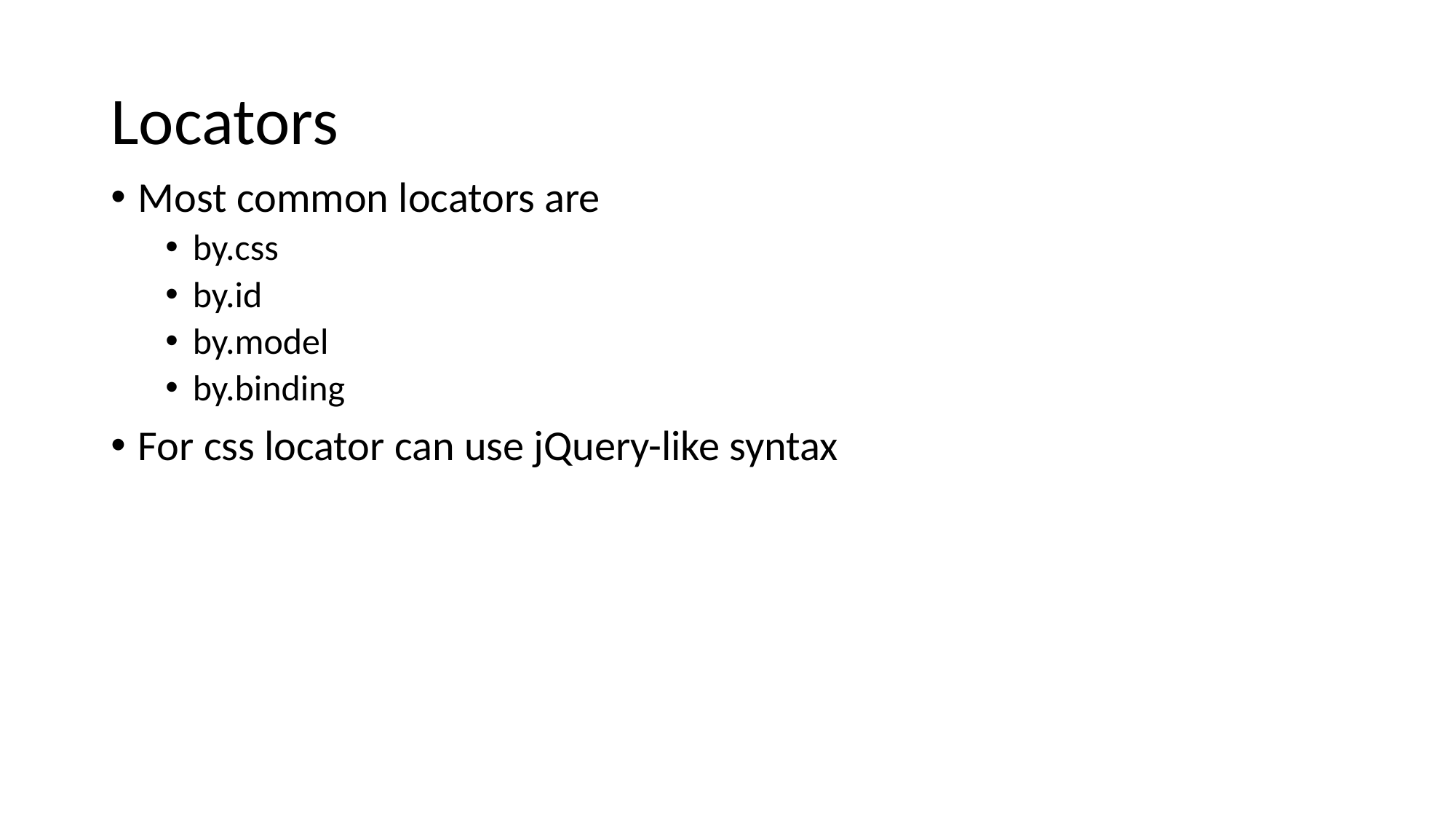

# Locators
Most common locators are
by.css
by.id
by.model
by.binding
For css locator can use jQuery-like syntax